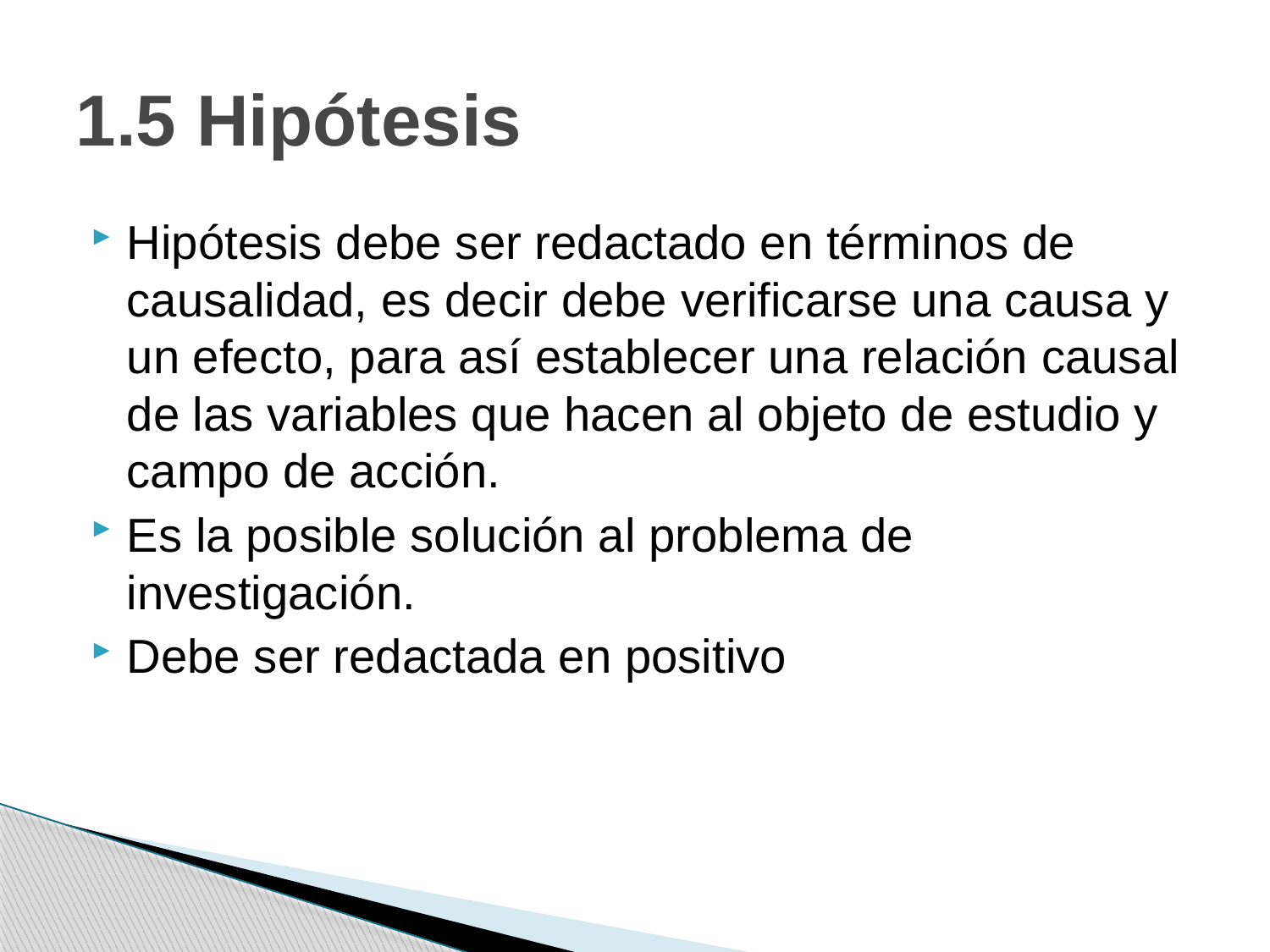

# 1.5 Hipótesis
Hipótesis debe ser redactado en términos de causalidad, es decir debe verificarse una causa y un efecto, para así establecer una relación causal de las variables que hacen al objeto de estudio y campo de acción.
Es la posible solución al problema de investigación.
Debe ser redactada en positivo